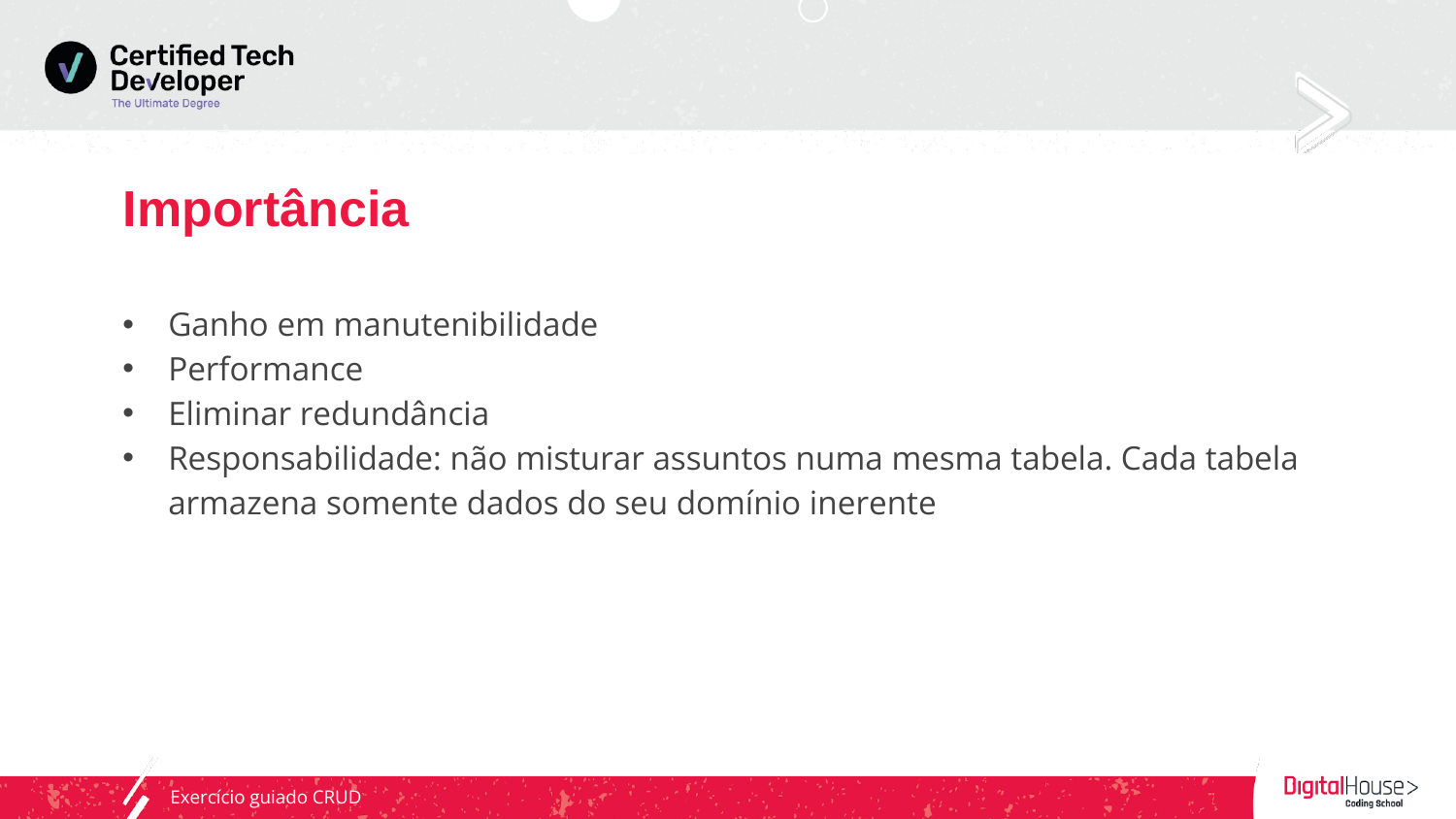

# Importância
Ganho em manutenibilidade
Performance
Eliminar redundância
Responsabilidade: não misturar assuntos numa mesma tabela. Cada tabela armazena somente dados do seu domínio inerente